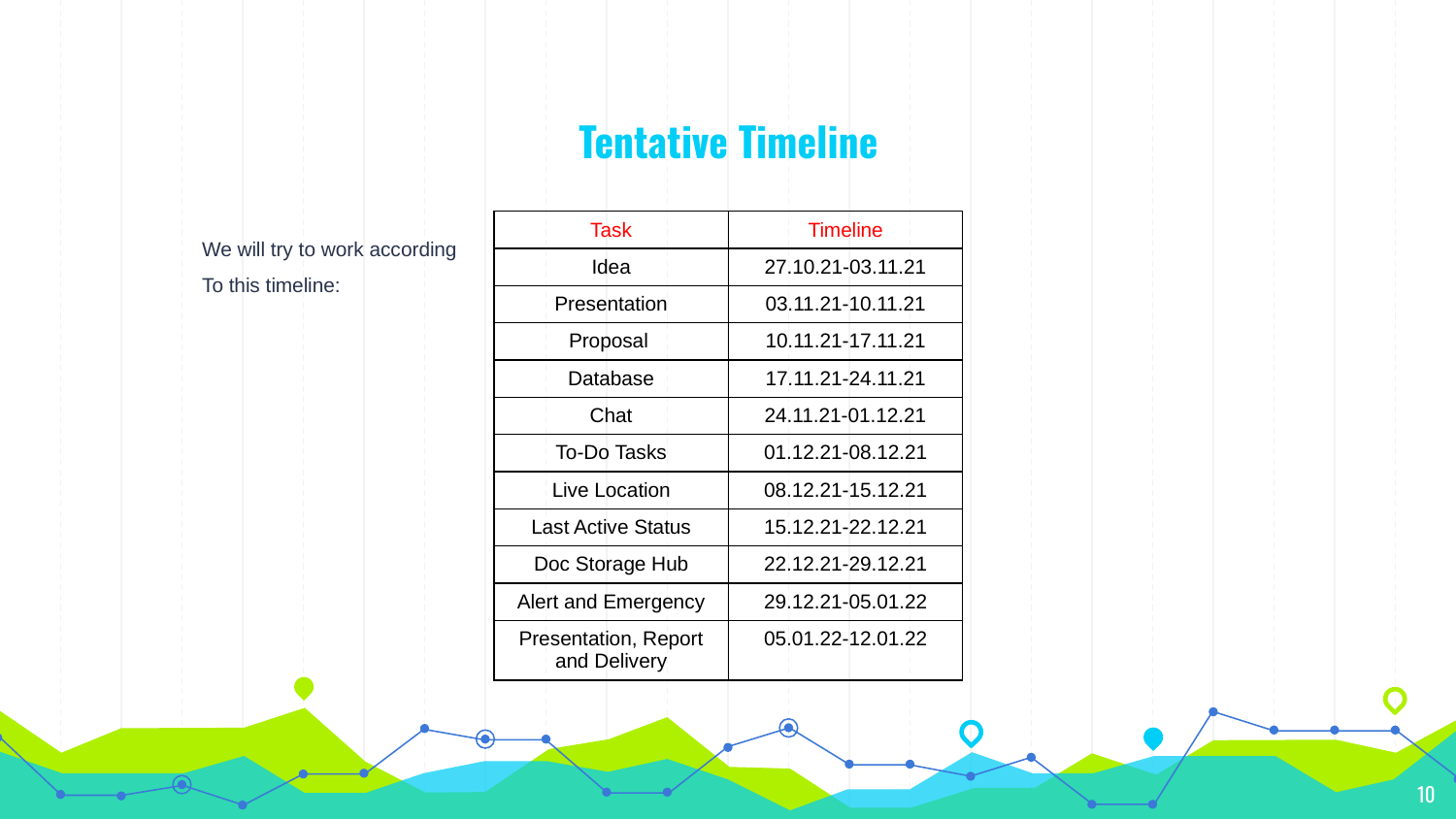

# Tentative Timeline
| Task | Timeline |
| --- | --- |
| Idea | 27.10.21-03.11.21 |
| Presentation | 03.11.21-10.11.21 |
| Proposal | 10.11.21-17.11.21 |
| Database | 17.11.21-24.11.21 |
| Chat | 24.11.21-01.12.21 |
| To-Do Tasks | 01.12.21-08.12.21 |
| Live Location | 08.12.21-15.12.21 |
| Last Active Status | 15.12.21-22.12.21 |
| Doc Storage Hub | 22.12.21-29.12.21 |
| Alert and Emergency | 29.12.21-05.01.22 |
| Presentation, Report and Delivery | 05.01.22-12.01.22 |
We will try to work according
To this timeline:
10